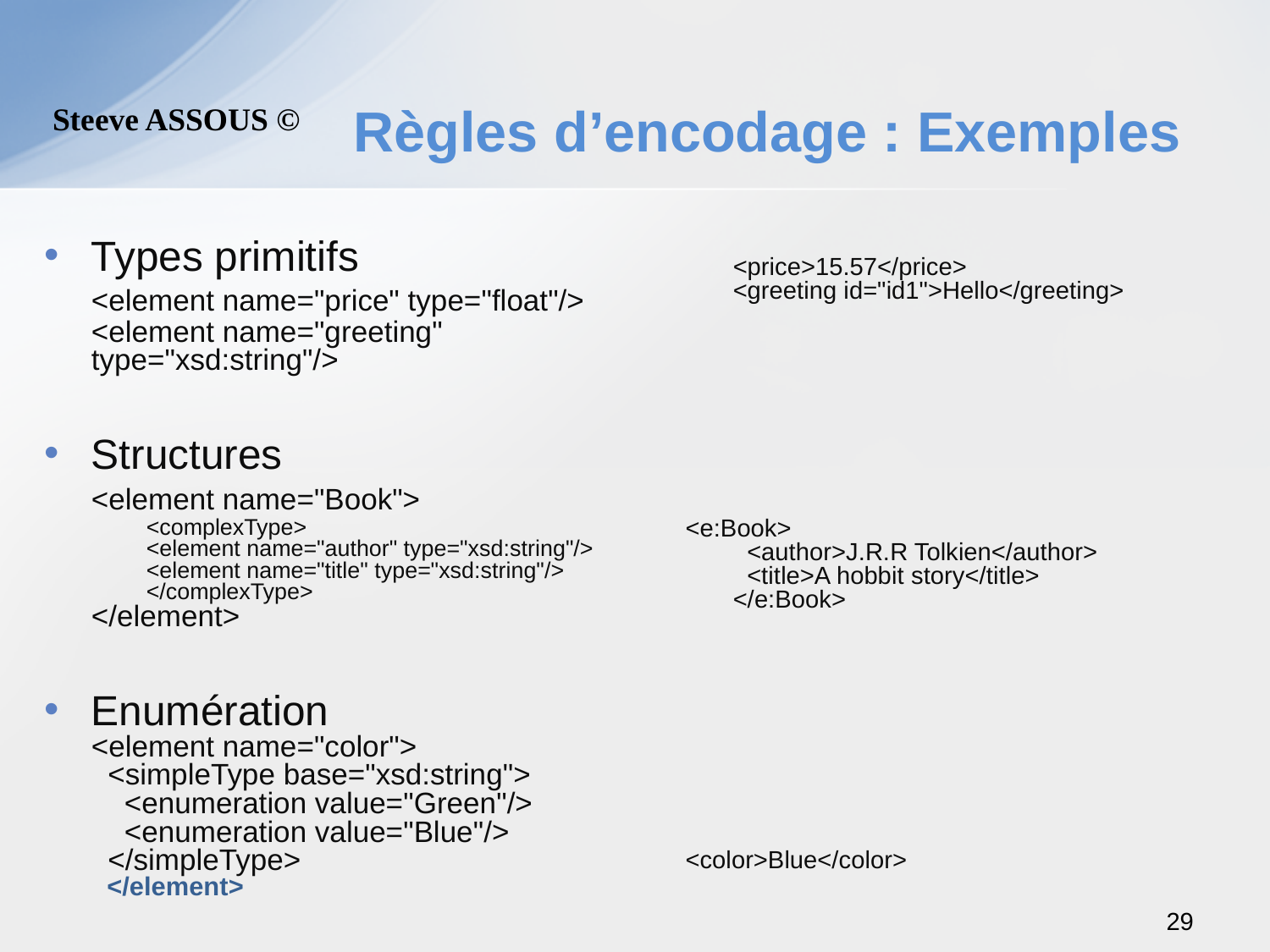

# Règles d’encodage : Exemples

	<price>15.57</price>
<greeting id="id1">Hello</greeting>

<e:Book>
	  <author>J.R.R Tolkien</author>
	  <title>A hobbit story</title>
	</e:Book>

<color>Blue</color>

Types primitifs
	<element name="price" type="float"/>
	<element name="greeting" 			   type="xsd:string"/>
Structures
	<element name="Book">
	<complexType>
		<element name="author" type="xsd:string"/>
		<element name="title" type="xsd:string"/>
	</complexType>
	</element>
Enumération
<element name="color">
  <simpleType base="xsd:string">
    <enumeration value="Green"/>
    <enumeration value="Blue"/>
  </simpleType>
</element>
29